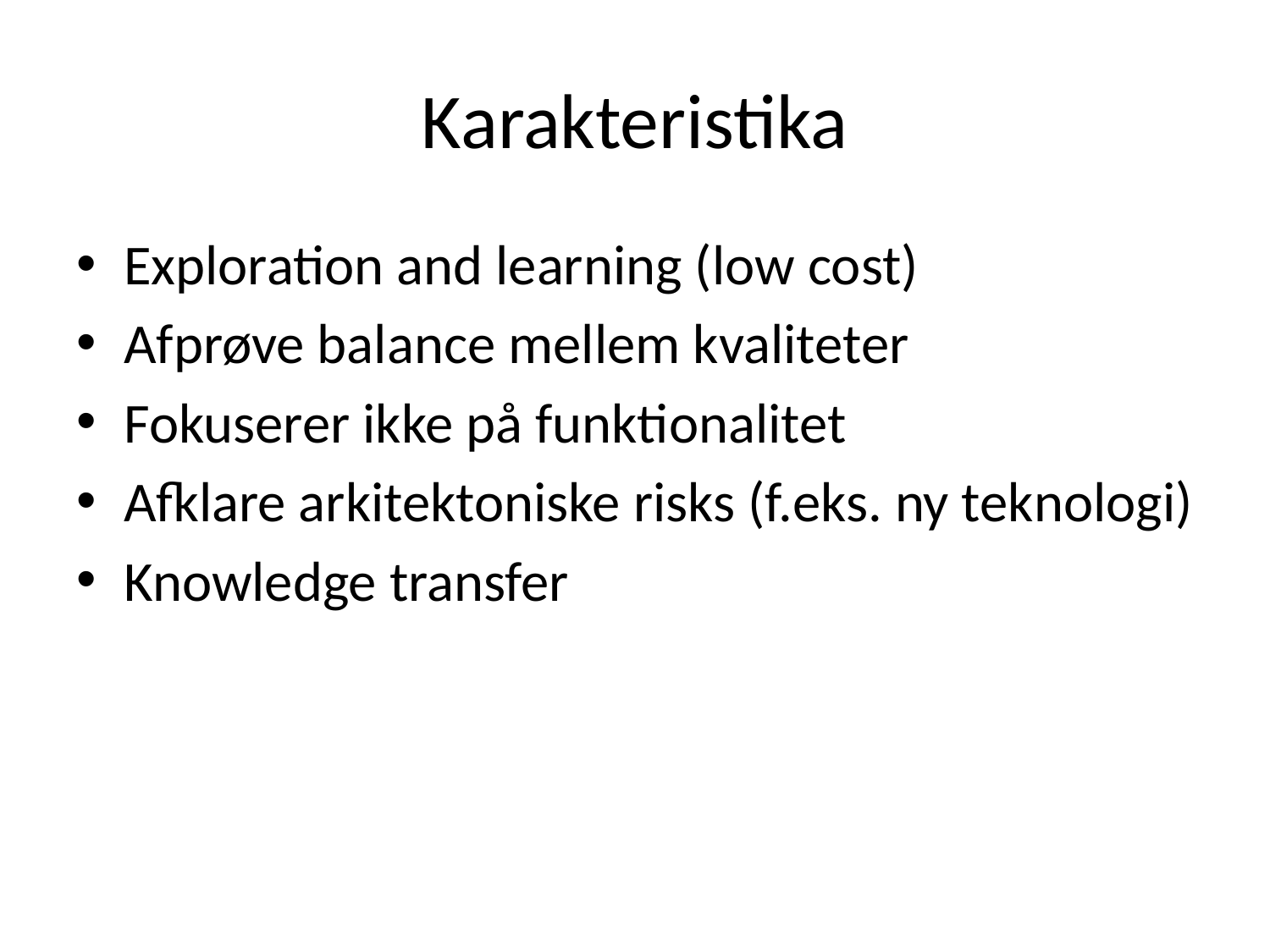

# Karakteristika
Exploration and learning (low cost)
Afprøve balance mellem kvaliteter
Fokuserer ikke på funktionalitet
Afklare arkitektoniske risks (f.eks. ny teknologi)
Knowledge transfer